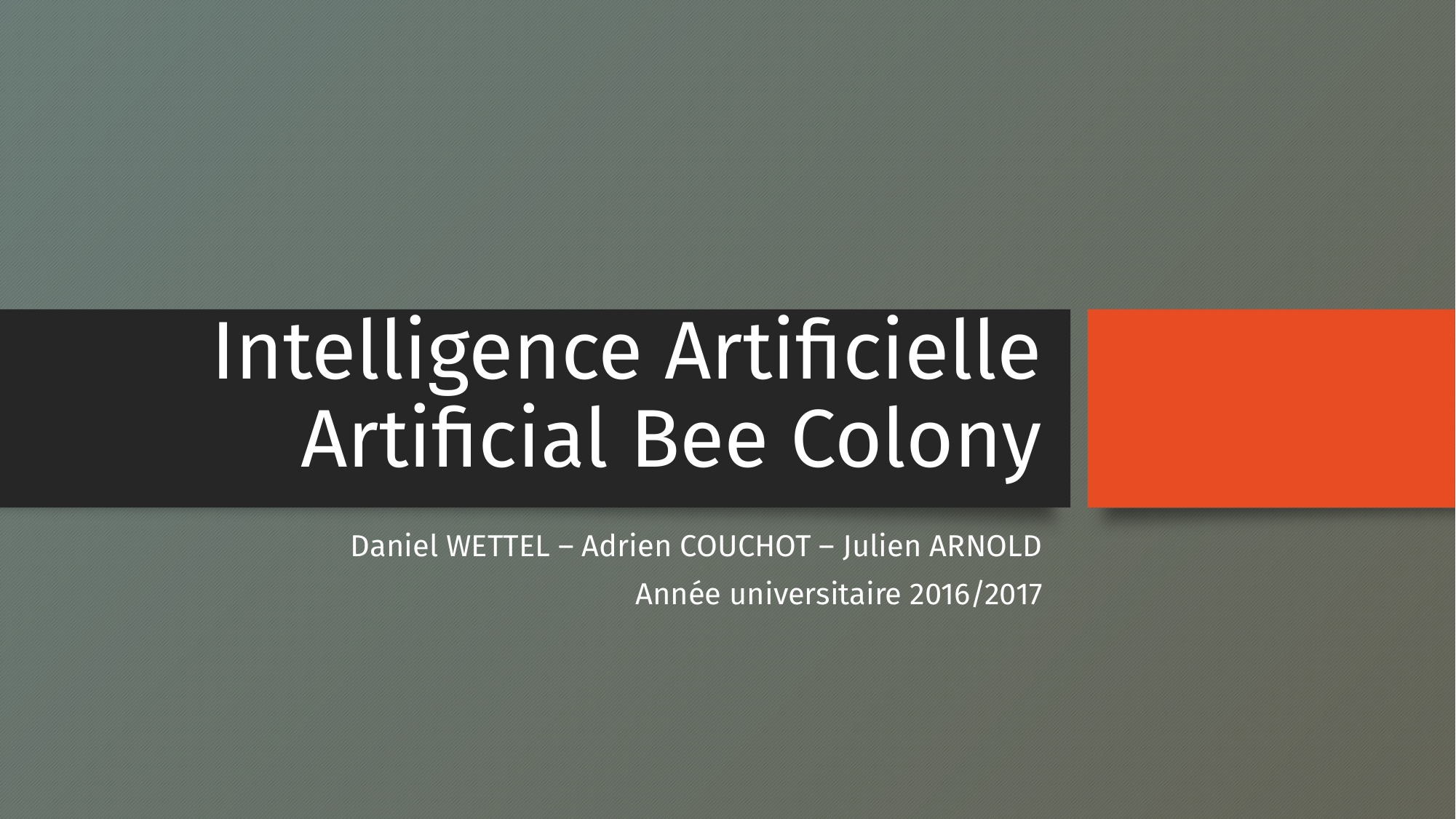

# Intelligence Artificielle Artificial Bee Colony
Daniel WETTEL – Adrien COUCHOT – Julien ARNOLD
Année universitaire 2016/2017